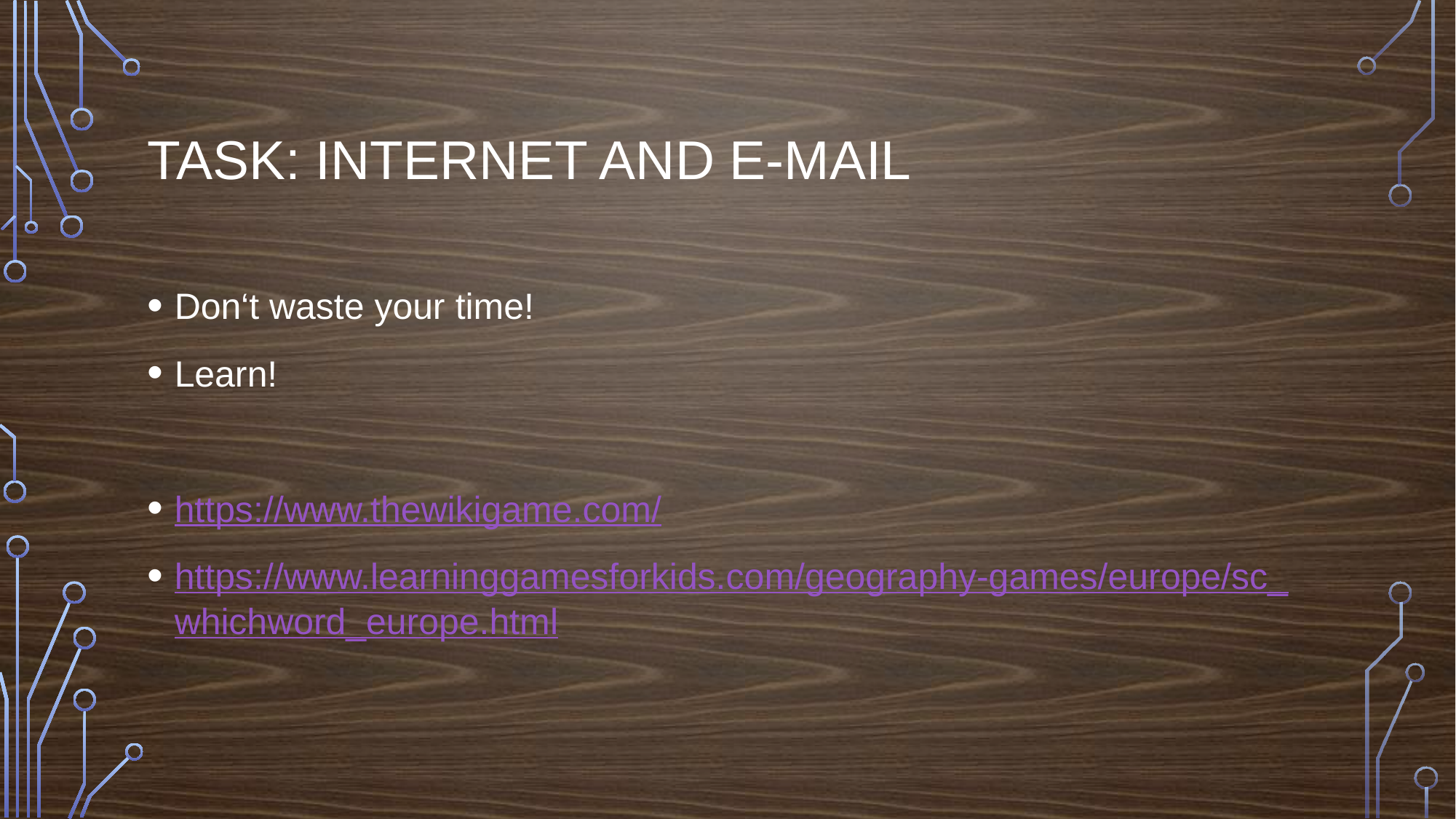

# Task: Internet and e-mail
Don‘t waste your time!
Learn!

https://www.thewikigame.com/
https://www.learninggamesforkids.com/geography-games/europe/sc_whichword_europe.html